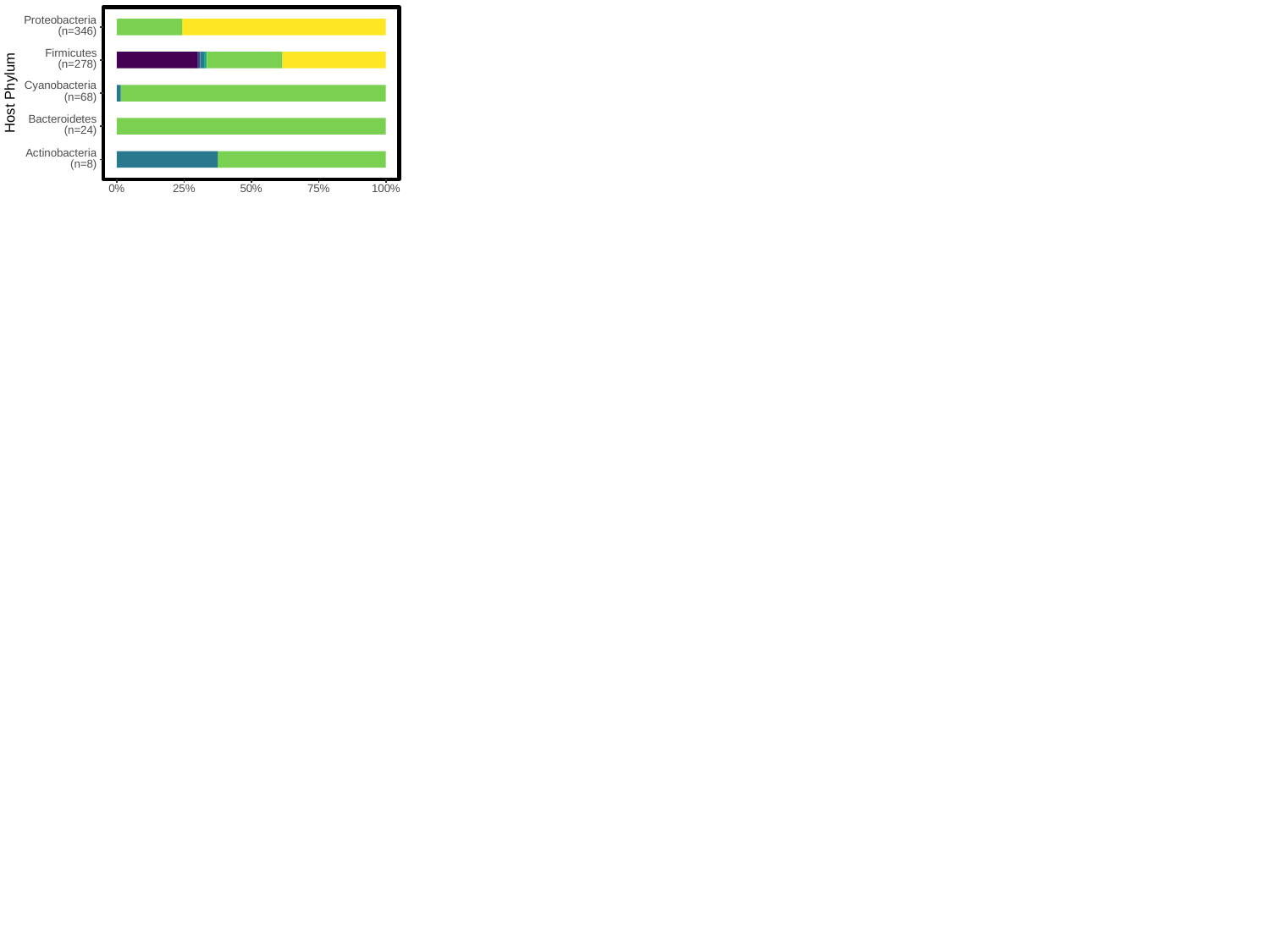

Proteobacteria

(n=346)

Firmicutes

(n=278)

Cyanobacteria

Host Phylum
(n=68)

Bacteroidetes

(n=24)

Actinobacteria

(n=8)

0%
25%
50%
75%
100%